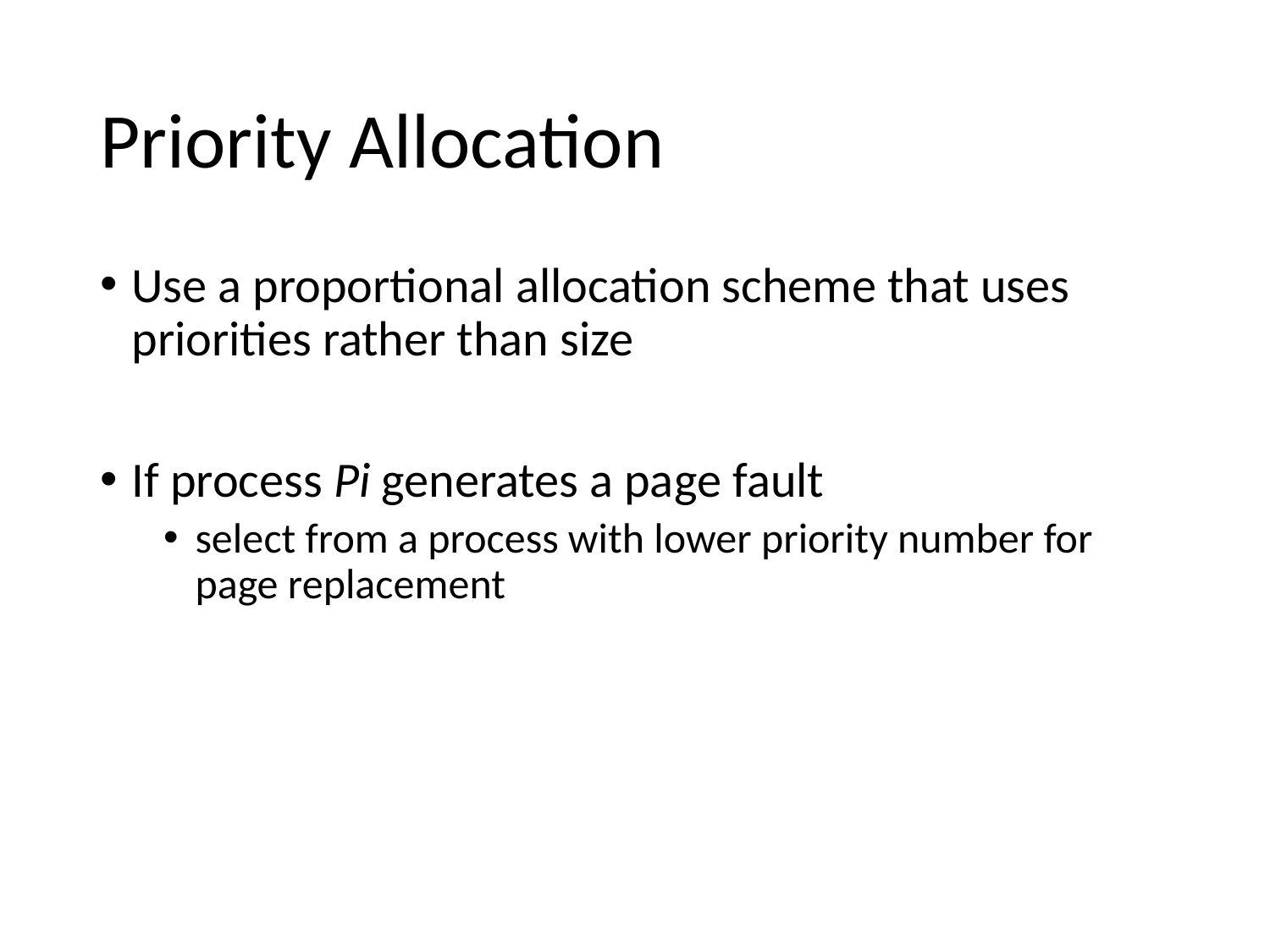

# Priority Allocation
Use a proportional allocation scheme that uses priorities rather than size

If process Pi generates a page fault
select from a process with lower priority number for page replacement